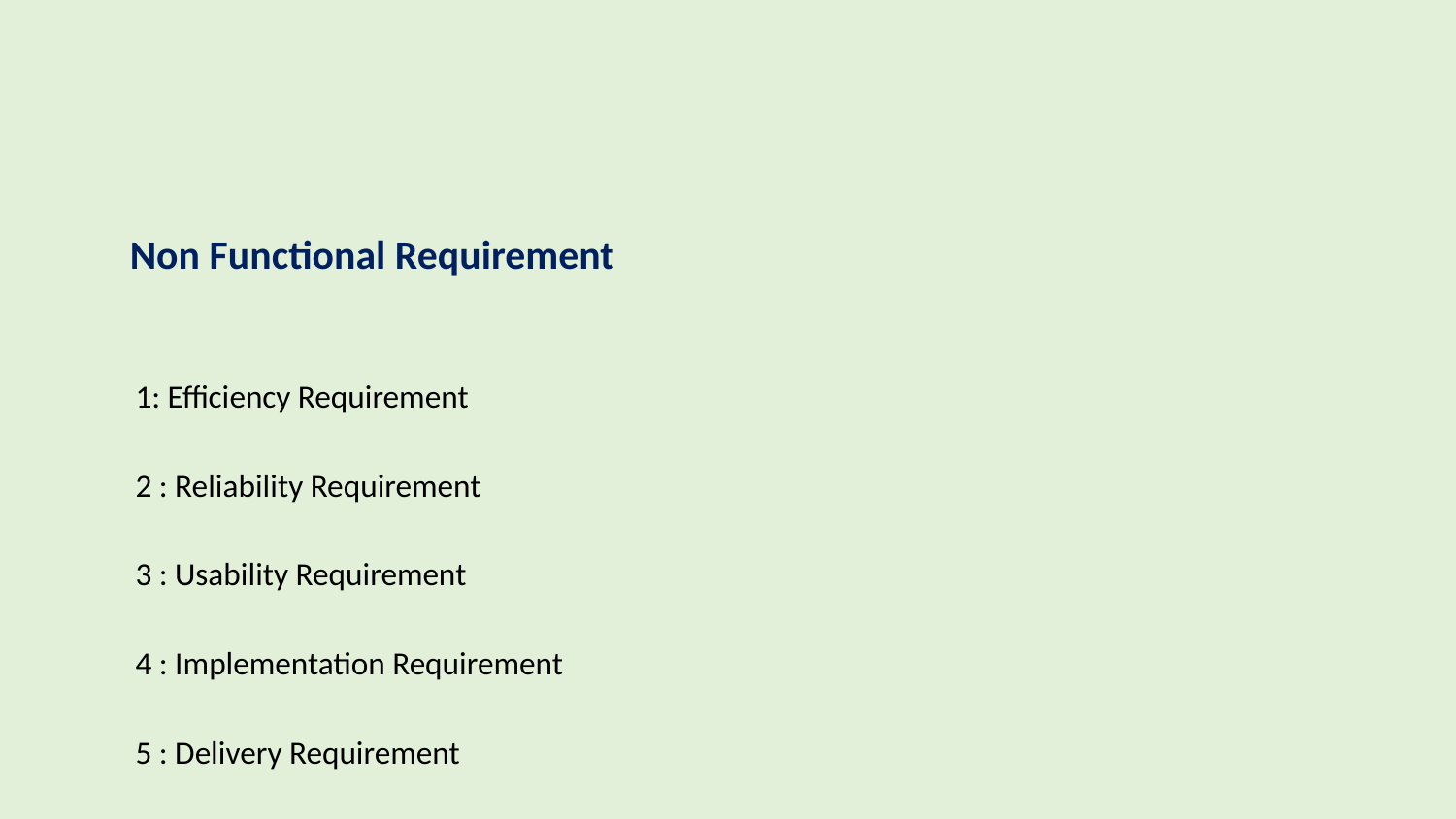

Non Functional Requirement
# 1: Efficiency Requirement 2 : Reliability Requirement  3 : Usability Requirement  4 : Implementation Requirement 5 : Delivery Requirement